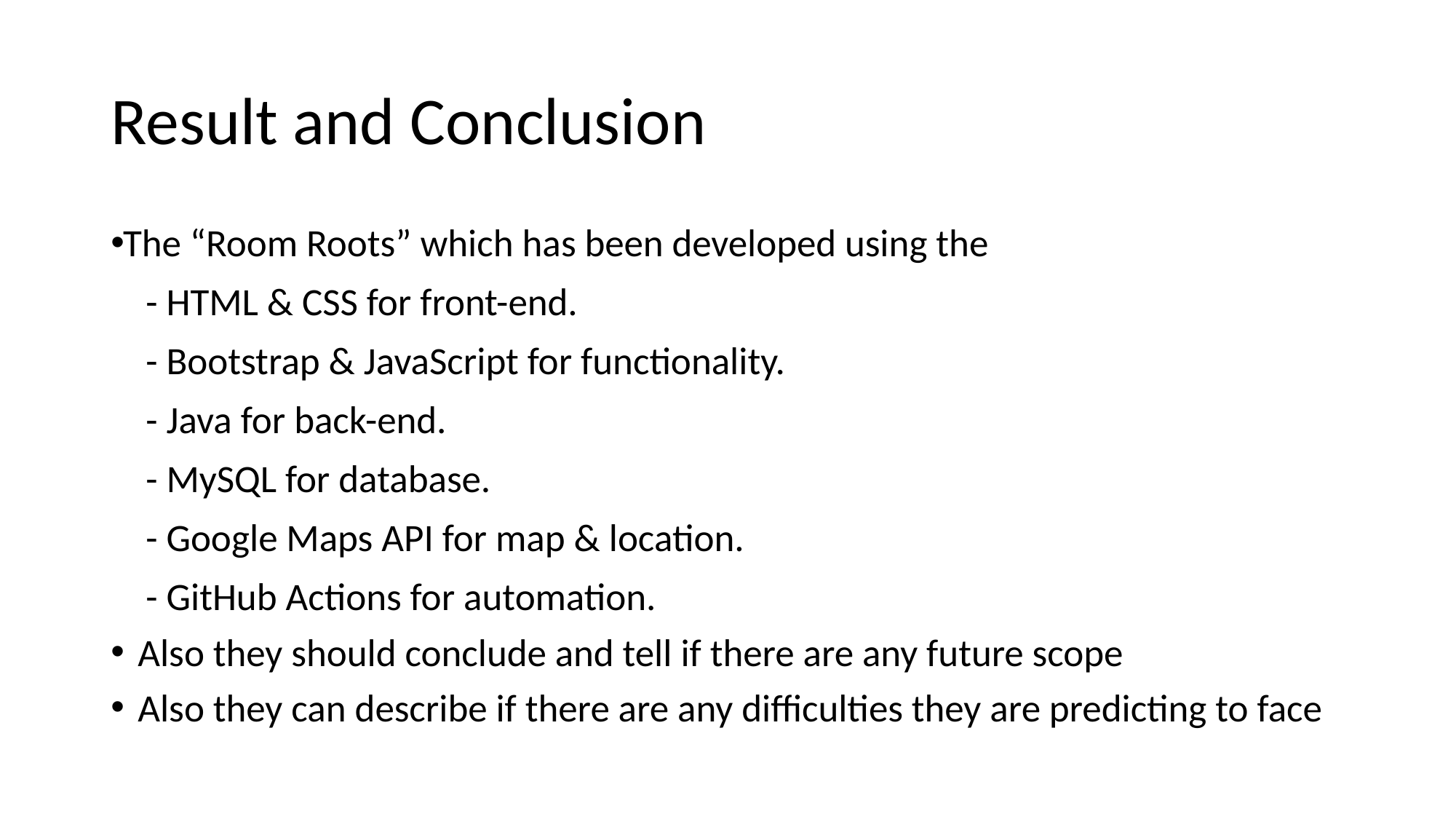

# Result and Conclusion
The “Room Roots” which has been developed using the
    - HTML & CSS for front-end.
    - Bootstrap & JavaScript for functionality.
    - Java for back-end.
    - MySQL for database.
    - Google Maps API for map & location.
    - GitHub Actions for automation.
Also they should conclude and tell if there are any future scope
Also they can describe if there are any difficulties they are predicting to face